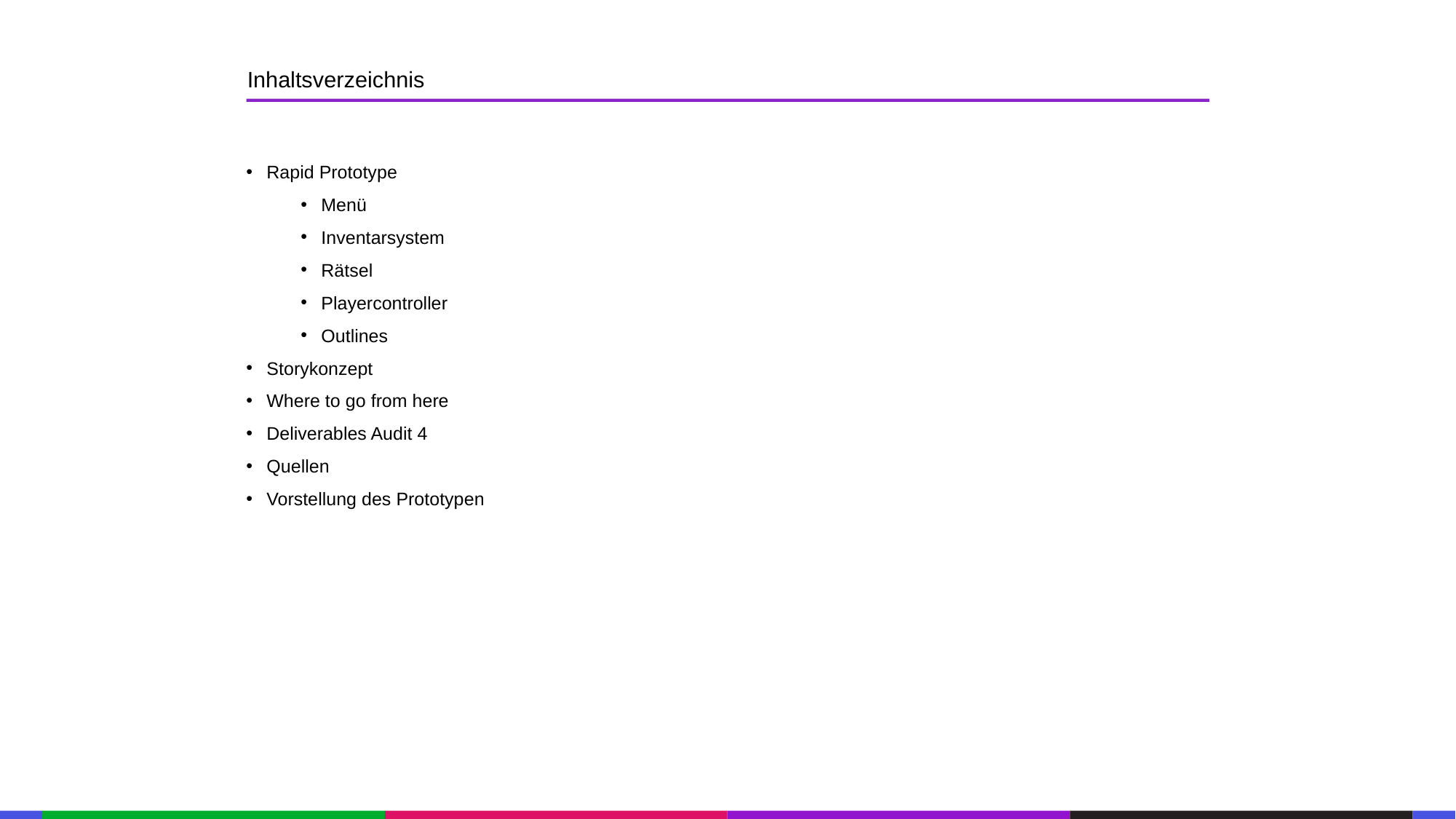

Inhaltsverzeichnis

Rapid Prototype
Menü
Inventarsystem
Rätsel
Playercontroller
Outlines
Storykonzept
Where to go from here
Deliverables Audit 4
Quellen
Vorstellung des Prototypen